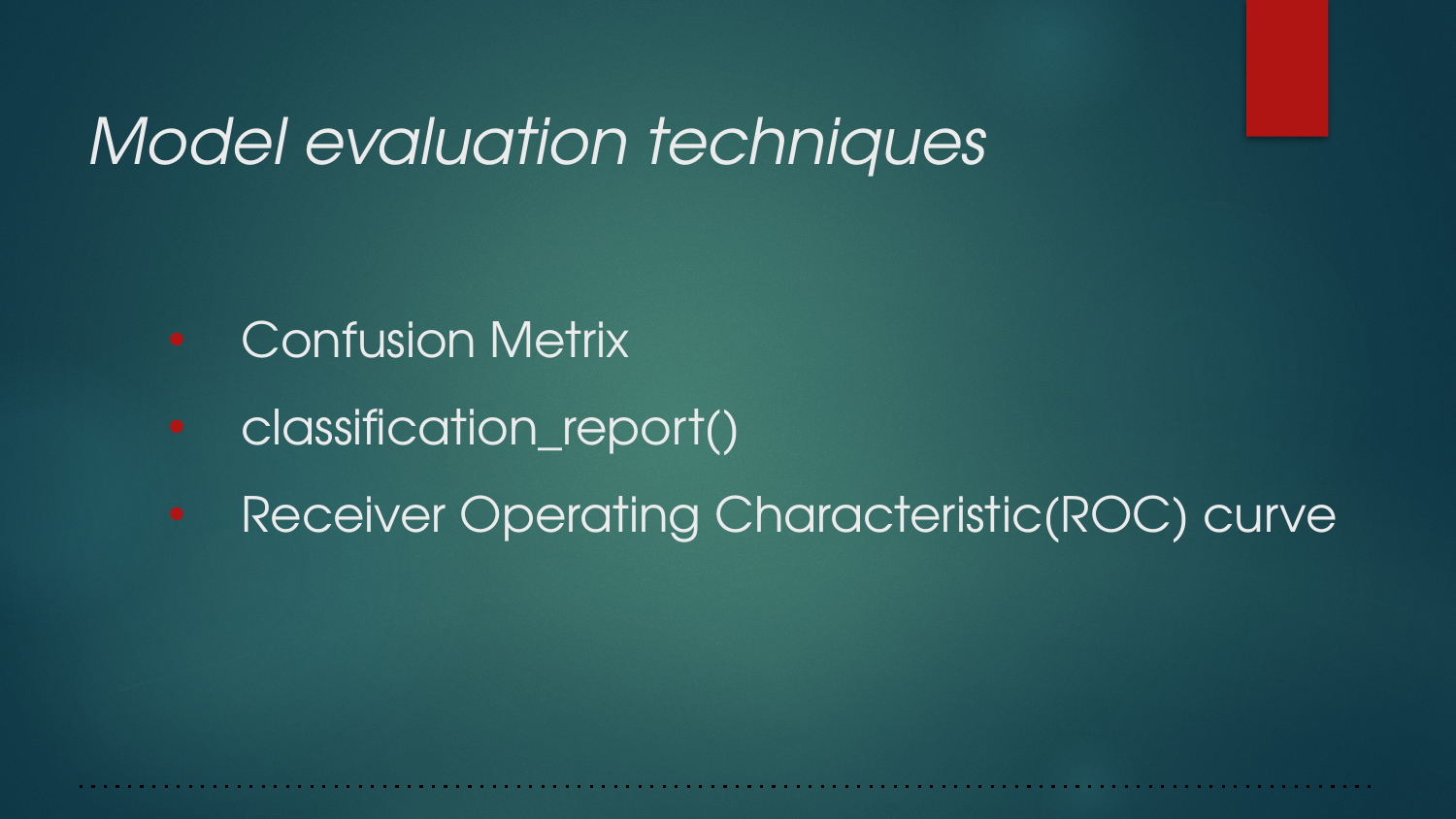

# Model evaluation techniques

Confusion Metrix
classification_report()
Receiver Operating Characteristic(ROC) curve